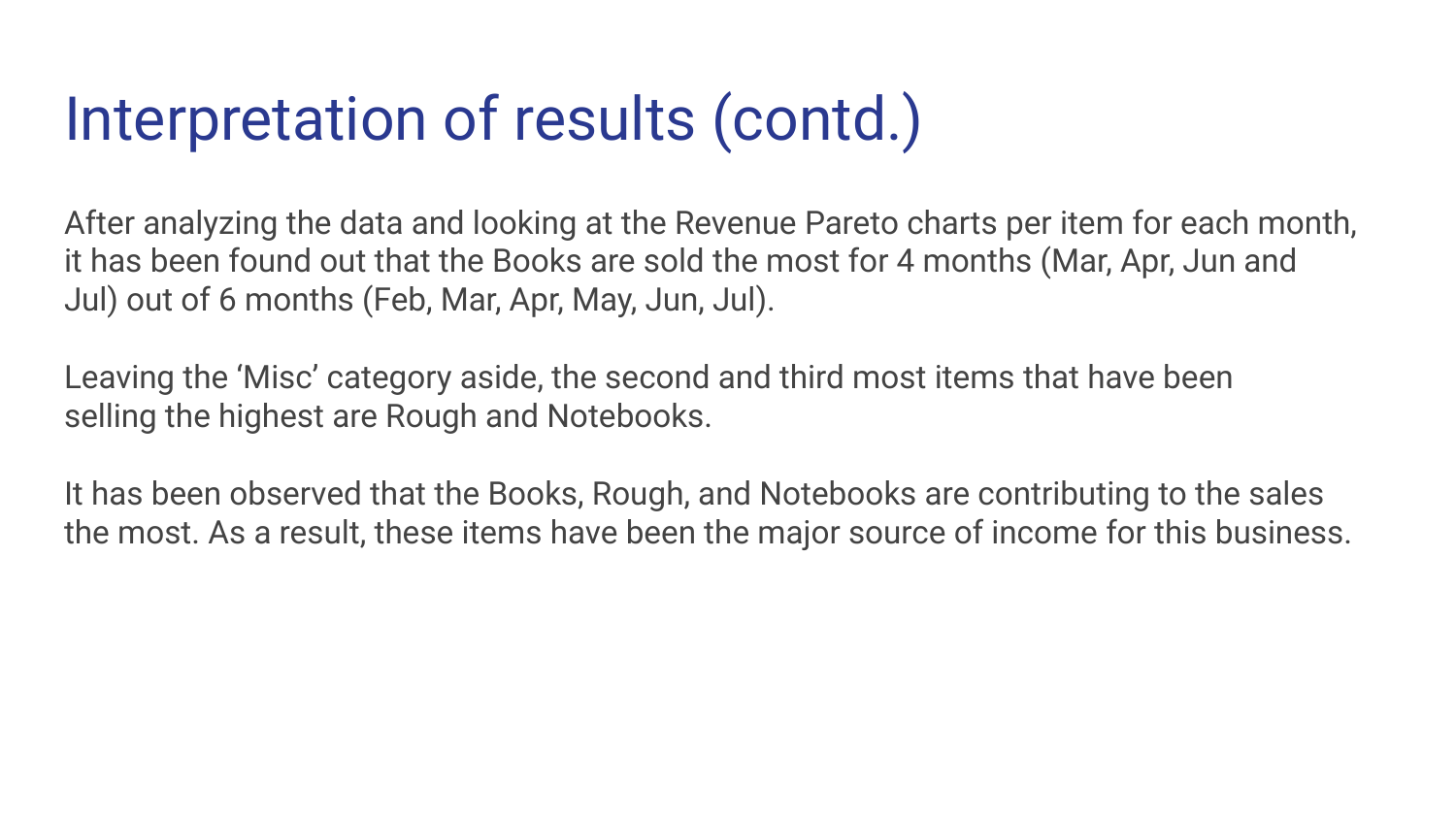

# Interpretation of results (contd.)
After analyzing the data and looking at the Revenue Pareto charts per item for each month, it has been found out that the Books are sold the most for 4 months (Mar, Apr, Jun and Jul) out of 6 months (Feb, Mar, Apr, May, Jun, Jul).

Leaving the ‘Misc’ category aside, the second and third most items that have been
selling the highest are Rough and Notebooks.

It has been observed that the Books, Rough, and Notebooks are contributing to the sales
the most. As a result, these items have been the major source of income for this business.